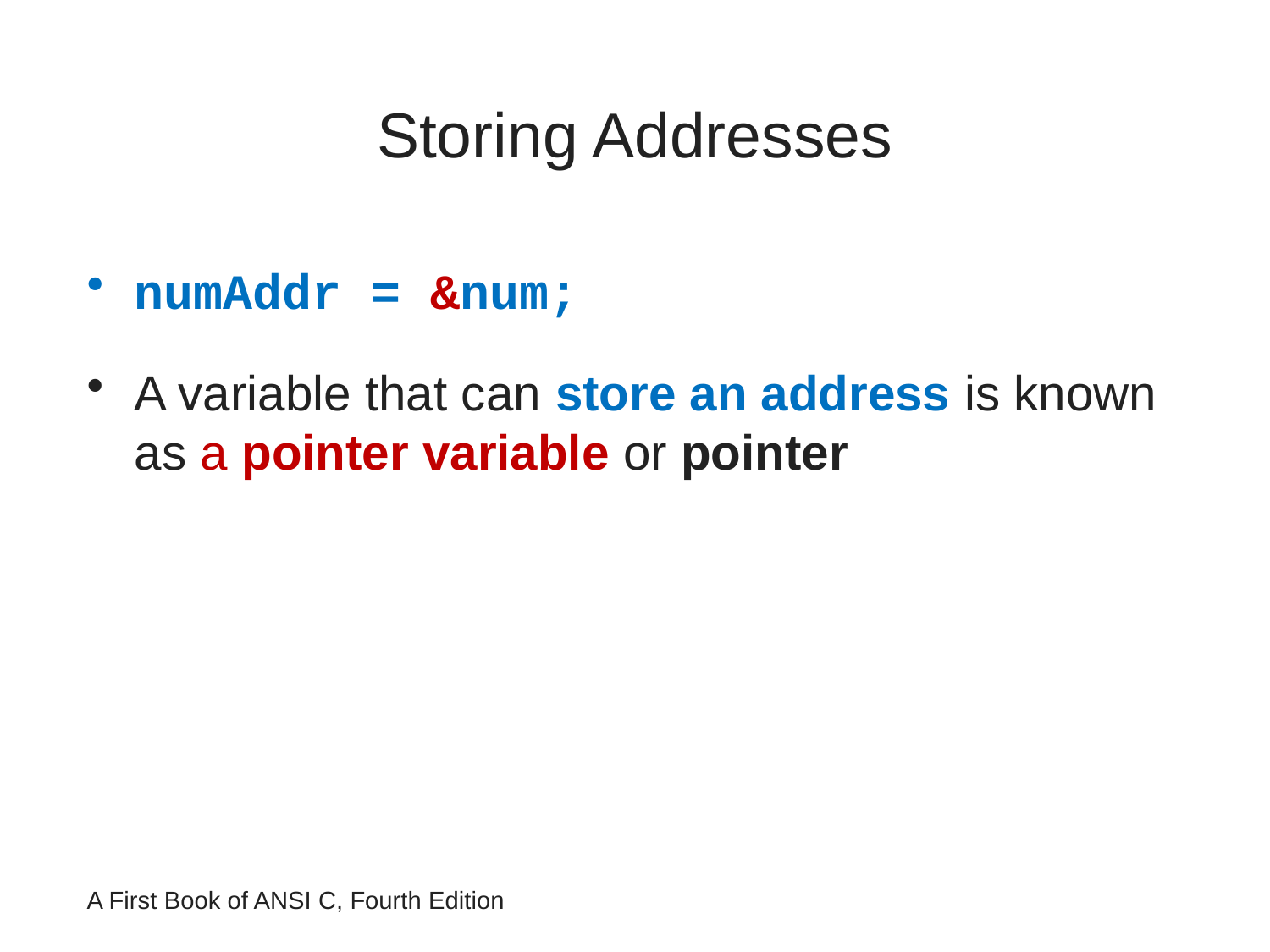

# Storing Addresses
numAddr = &num;
A variable that can store an address is known as a pointer variable or pointer
A First Book of ANSI C, Fourth Edition
31